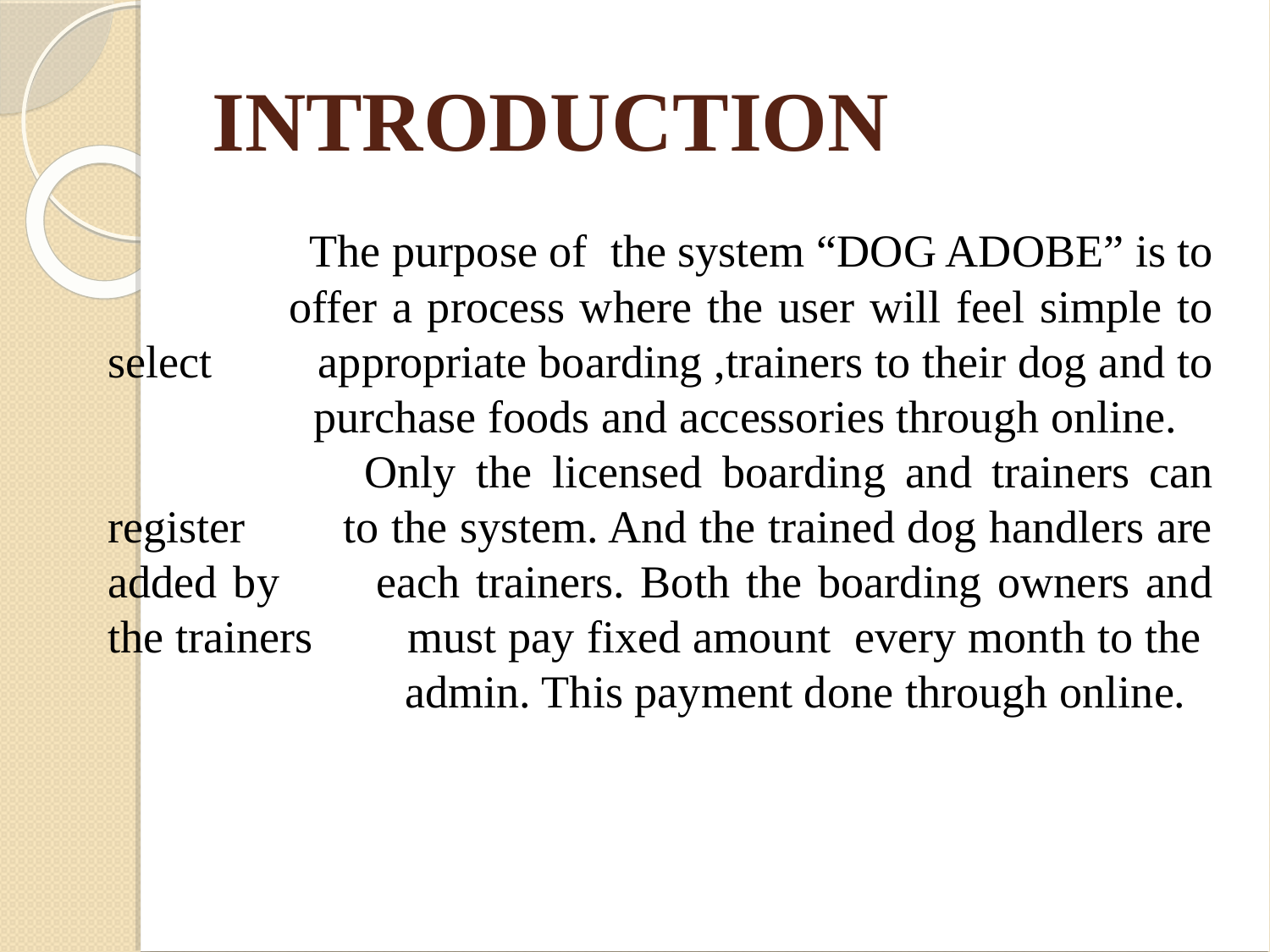

INTRODUCTION
	     The purpose of  the system “DOG ADOBE” is to             offer a process where the user will feel simple to select         appropriate boarding ,trainers to their dog and to                   purchase foods and accessories through online.
 	      Only the licensed boarding and trainers can register        to the system. And the trained dog handlers are added by      each trainers. Both the boarding owners and the trainers        must pay fixed amount  every month to the                            admin. This payment done through online.